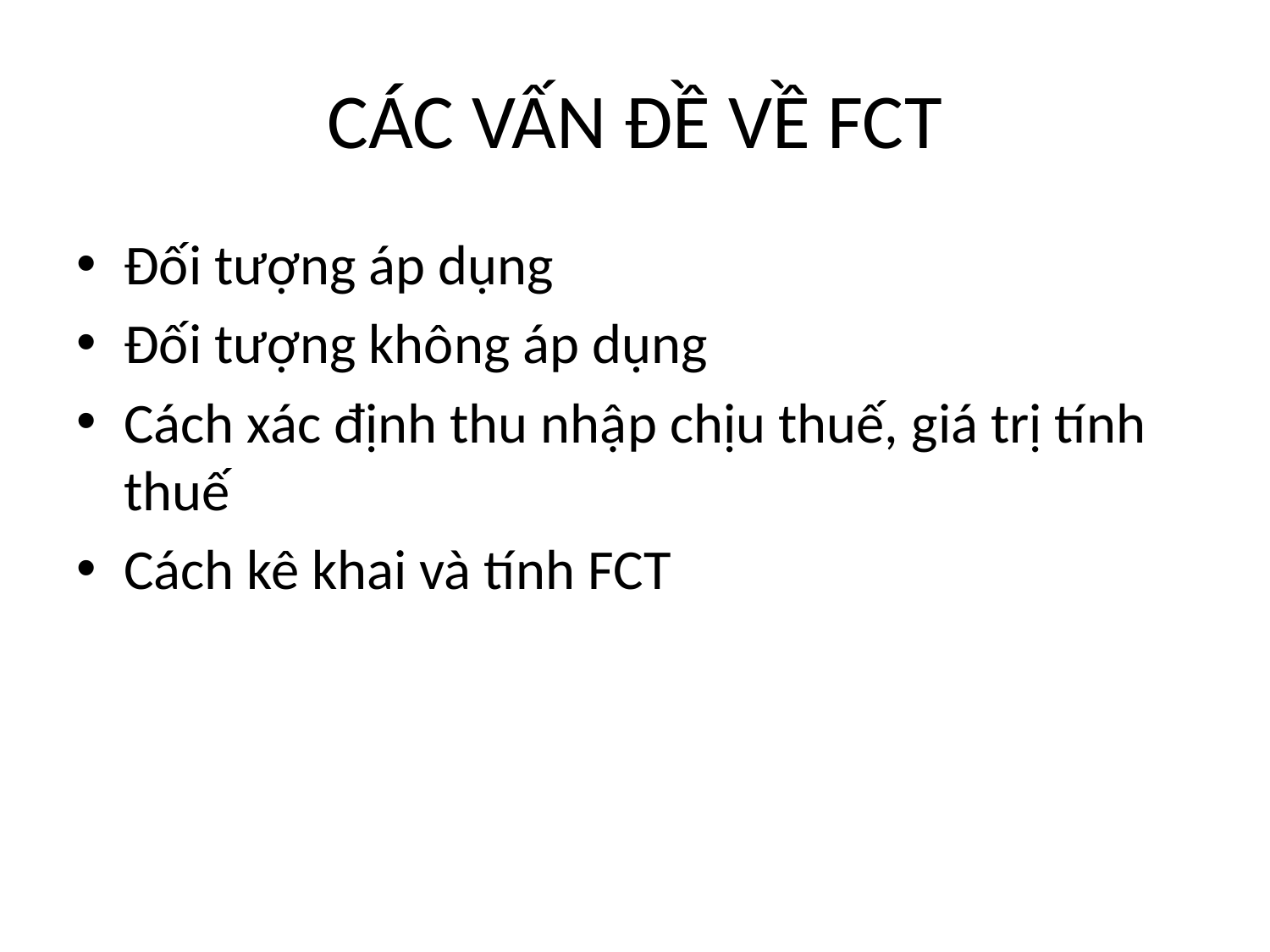

# CÁC VẤN ĐỀ VỀ FCT
Đối tượng áp dụng
Đối tượng không áp dụng
Cách xác định thu nhập chịu thuế, giá trị tính thuế
Cách kê khai và tính FCT